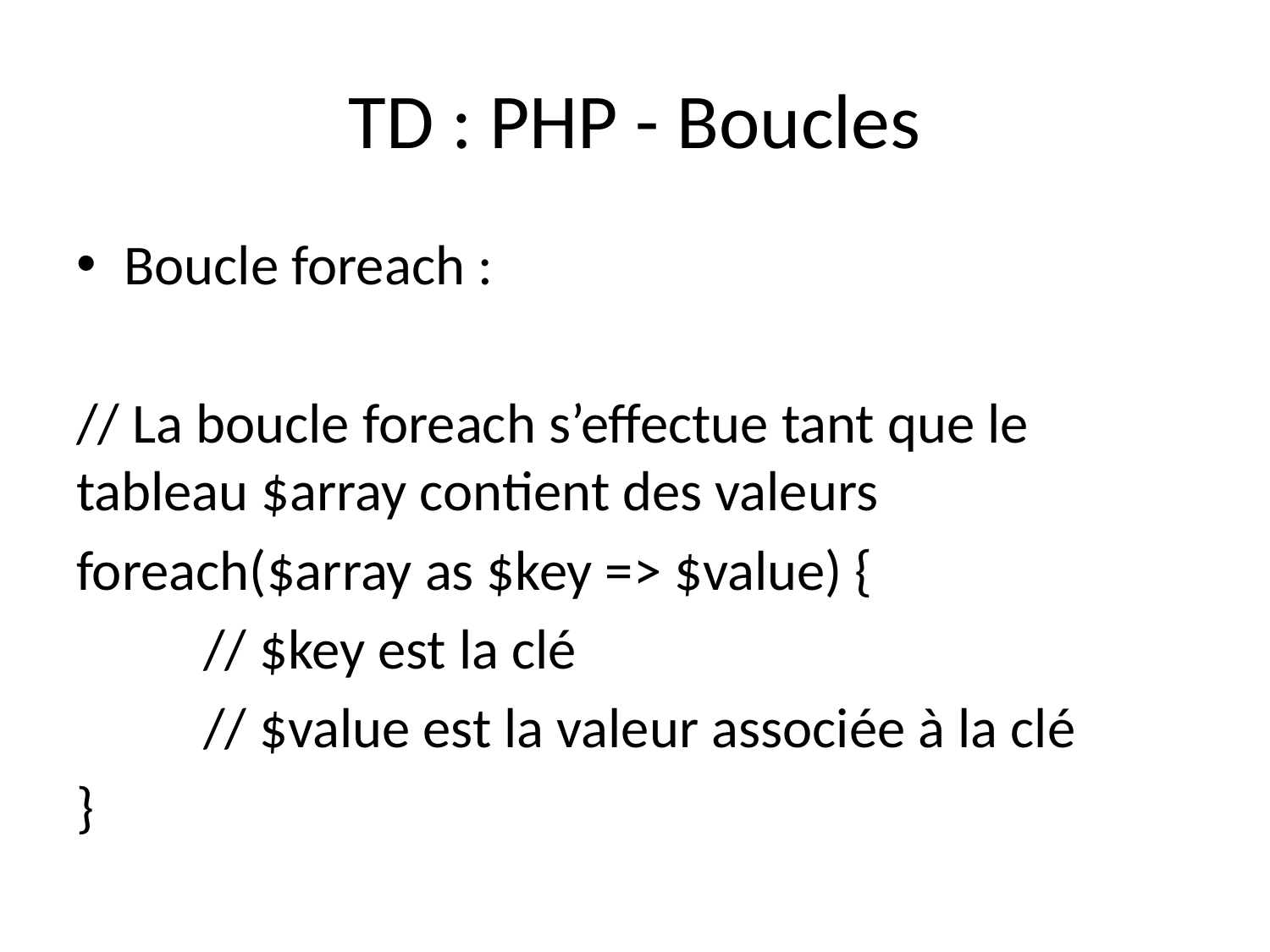

# TD : PHP - Boucles
Boucle foreach :

// La boucle foreach s’effectue tant que le tableau $array contient des valeurs
foreach($array as $key => $value) {
	// $key est la clé
	// $value est la valeur associée à la clé
}